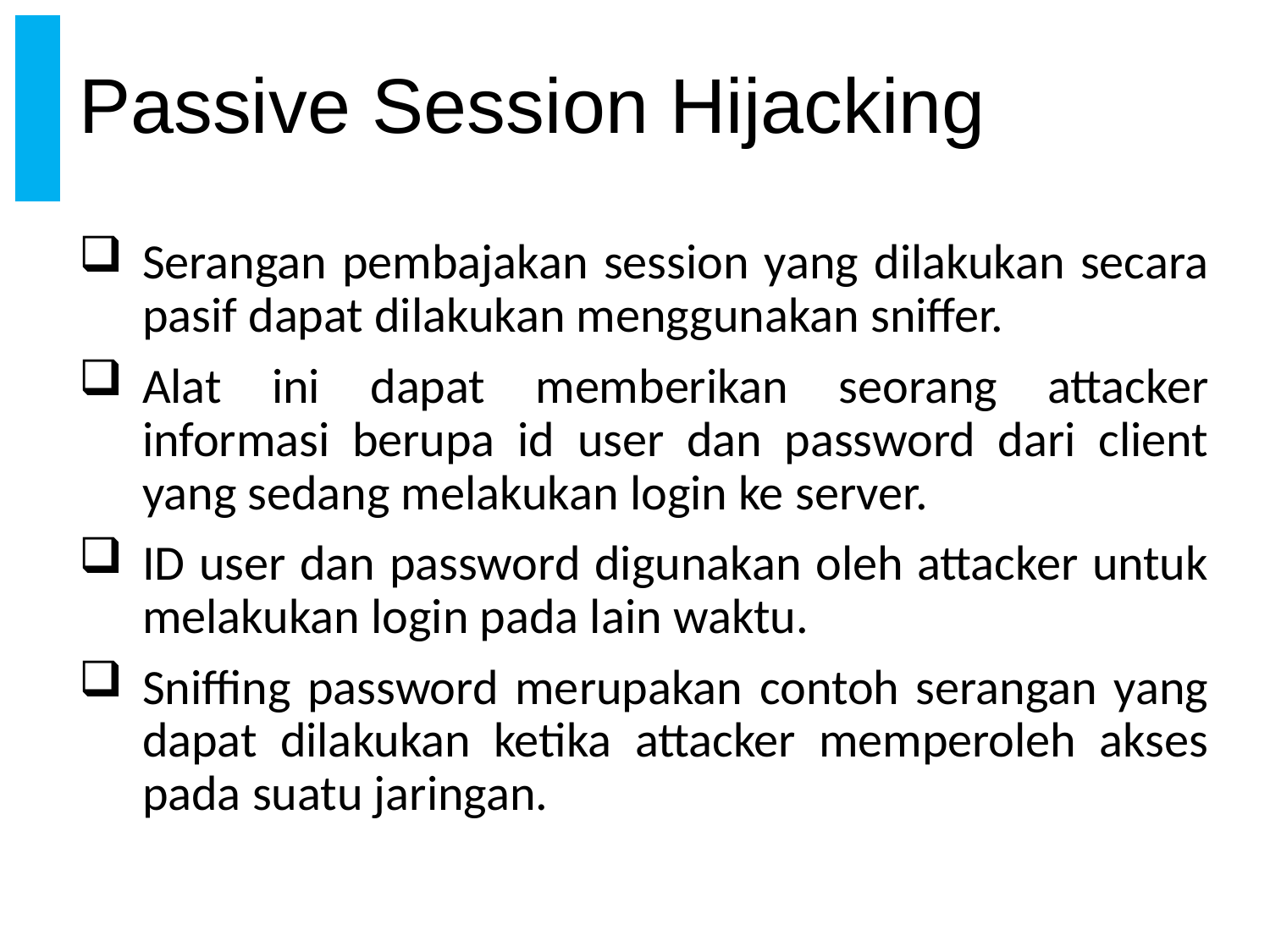

# Passive Session Hijacking
Serangan pembajakan session yang dilakukan secara pasif dapat dilakukan menggunakan sniffer.
Alat ini dapat memberikan seorang attacker informasi berupa id user dan password dari client yang sedang melakukan login ke server.
ID user dan password digunakan oleh attacker untuk melakukan login pada lain waktu.
Sniffing password merupakan contoh serangan yang dapat dilakukan ketika attacker memperoleh akses pada suatu jaringan.